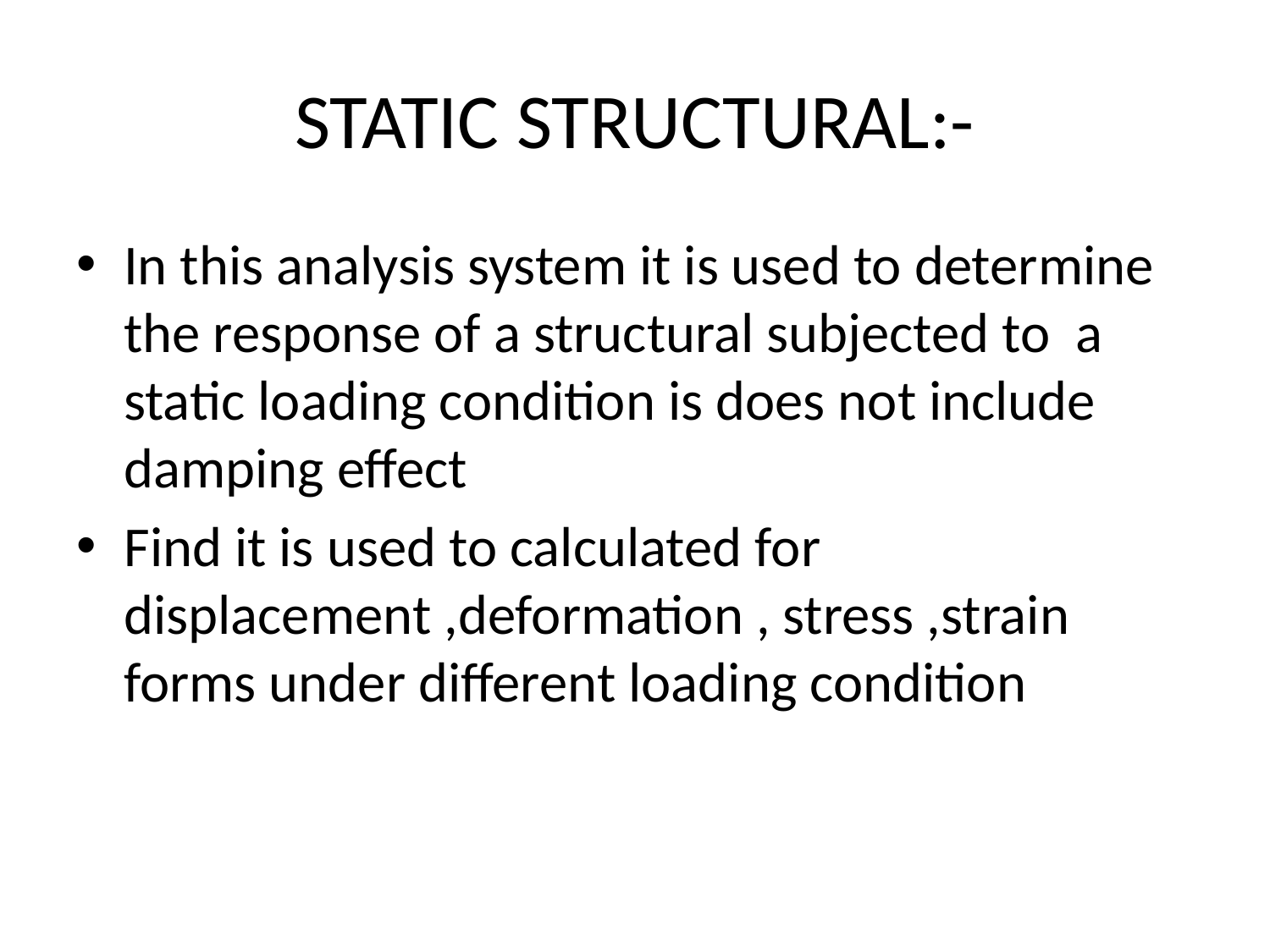

# STATIC STRUCTURAL:-
In this analysis system it is used to determine the response of a structural subjected to  a static loading condition is does not include damping effect
Find it is used to calculated for displacement ,deformation , stress ,strain forms under different loading condition